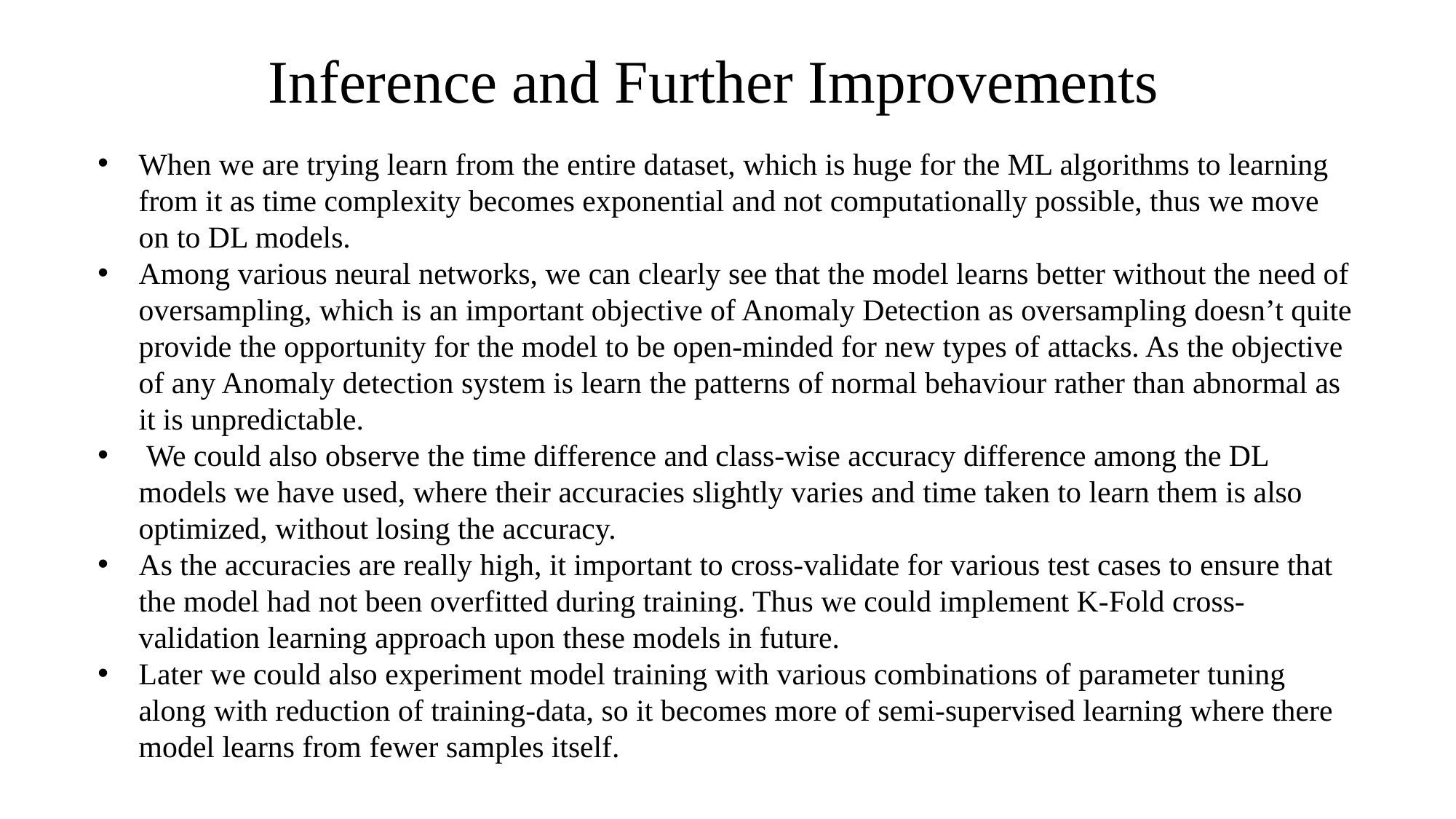

# Inference and Further Improvements
When we are trying learn from the entire dataset, which is huge for the ML algorithms to learning from it as time complexity becomes exponential and not computationally possible, thus we move on to DL models.
Among various neural networks, we can clearly see that the model learns better without the need of oversampling, which is an important objective of Anomaly Detection as oversampling doesn’t quite provide the opportunity for the model to be open-minded for new types of attacks. As the objective of any Anomaly detection system is learn the patterns of normal behaviour rather than abnormal as it is unpredictable.
 We could also observe the time difference and class-wise accuracy difference among the DL models we have used, where their accuracies slightly varies and time taken to learn them is also optimized, without losing the accuracy.
As the accuracies are really high, it important to cross-validate for various test cases to ensure that the model had not been overfitted during training. Thus we could implement K-Fold cross-validation learning approach upon these models in future.
Later we could also experiment model training with various combinations of parameter tuning along with reduction of training-data, so it becomes more of semi-supervised learning where there model learns from fewer samples itself.